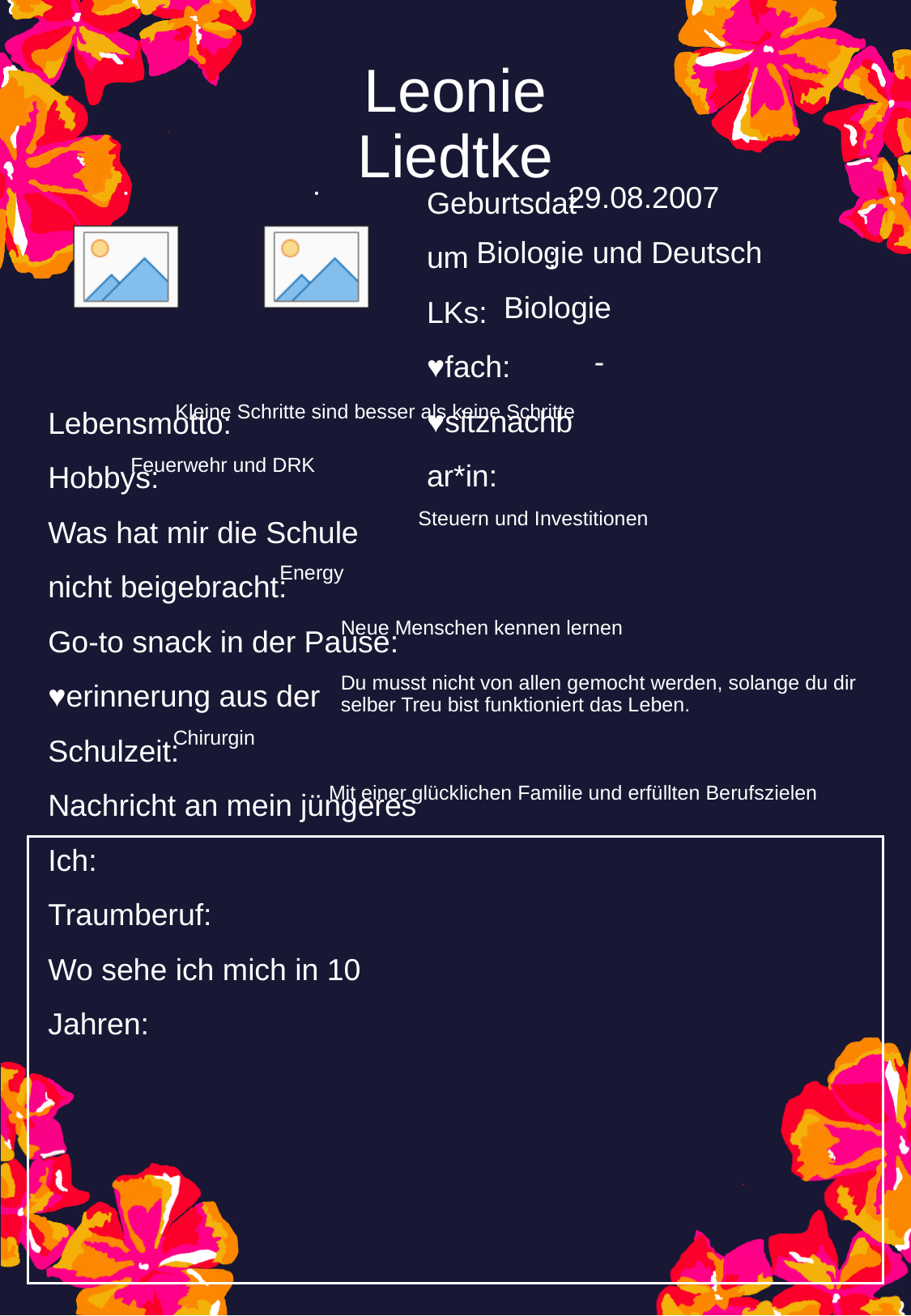

Leonie Liedtke

29.08.2007
Biologie und Deutsch
Biologie
-
Kleine Schritte sind besser als keine Schritte
Feuerwehr und DRK
Steuern und Investitionen
Energy
Neue Menschen kennen lernen
Du musst nicht von allen gemocht werden, solange du dir selber Treu bist funktioniert das Leben.
Chirurgin
Mit einer glücklichen Familie und erfüllten Berufszielen